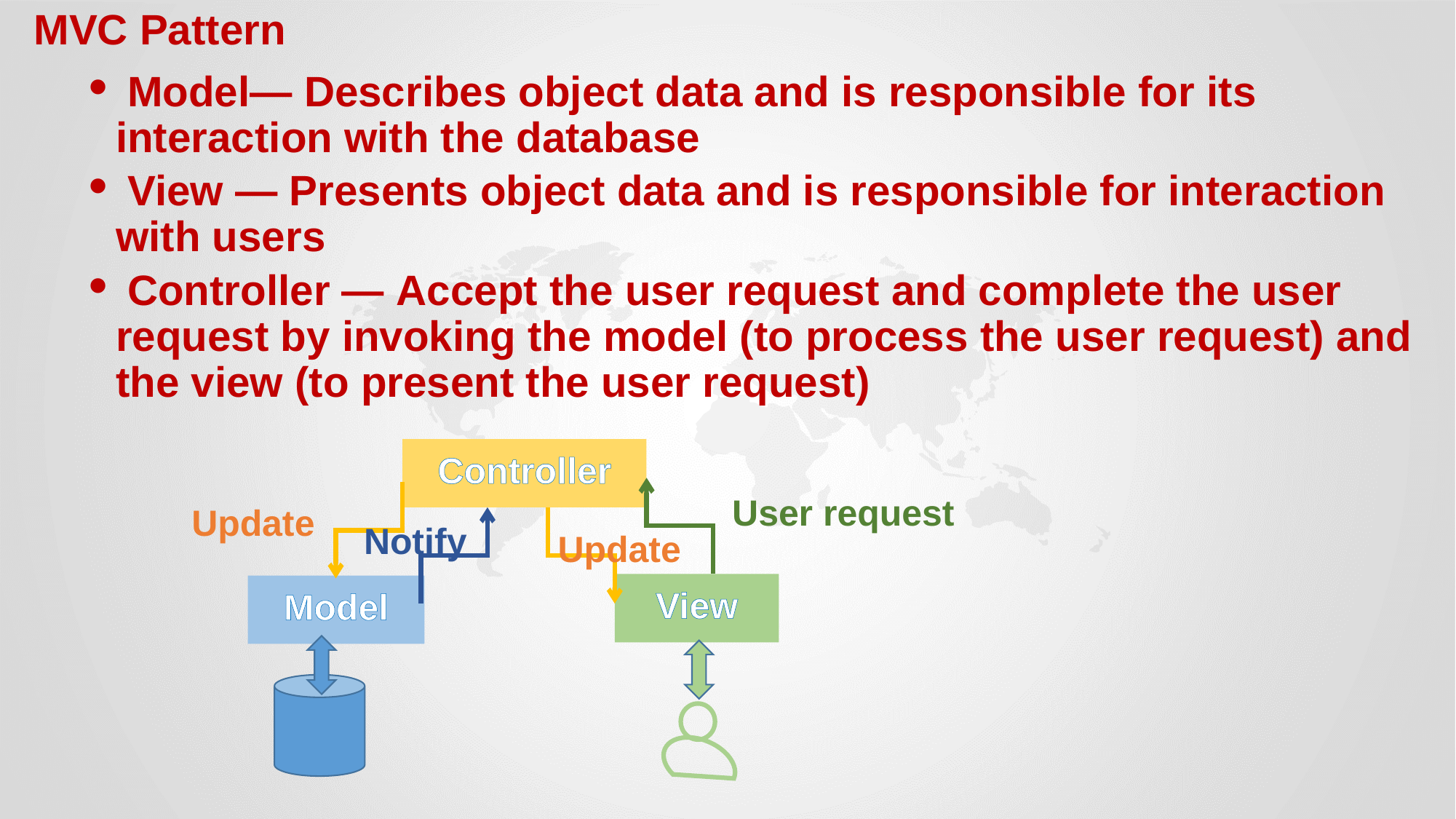

MVC Pattern
 Model— Describes object data and is responsible for its interaction with the database
 View — Presents object data and is responsible for interaction with users
 Controller — Accept the user request and complete the user request by invoking the model (to process the user request) and the view (to present the user request)
Controller
User request
Update
Notify
Update
View
Model

DB